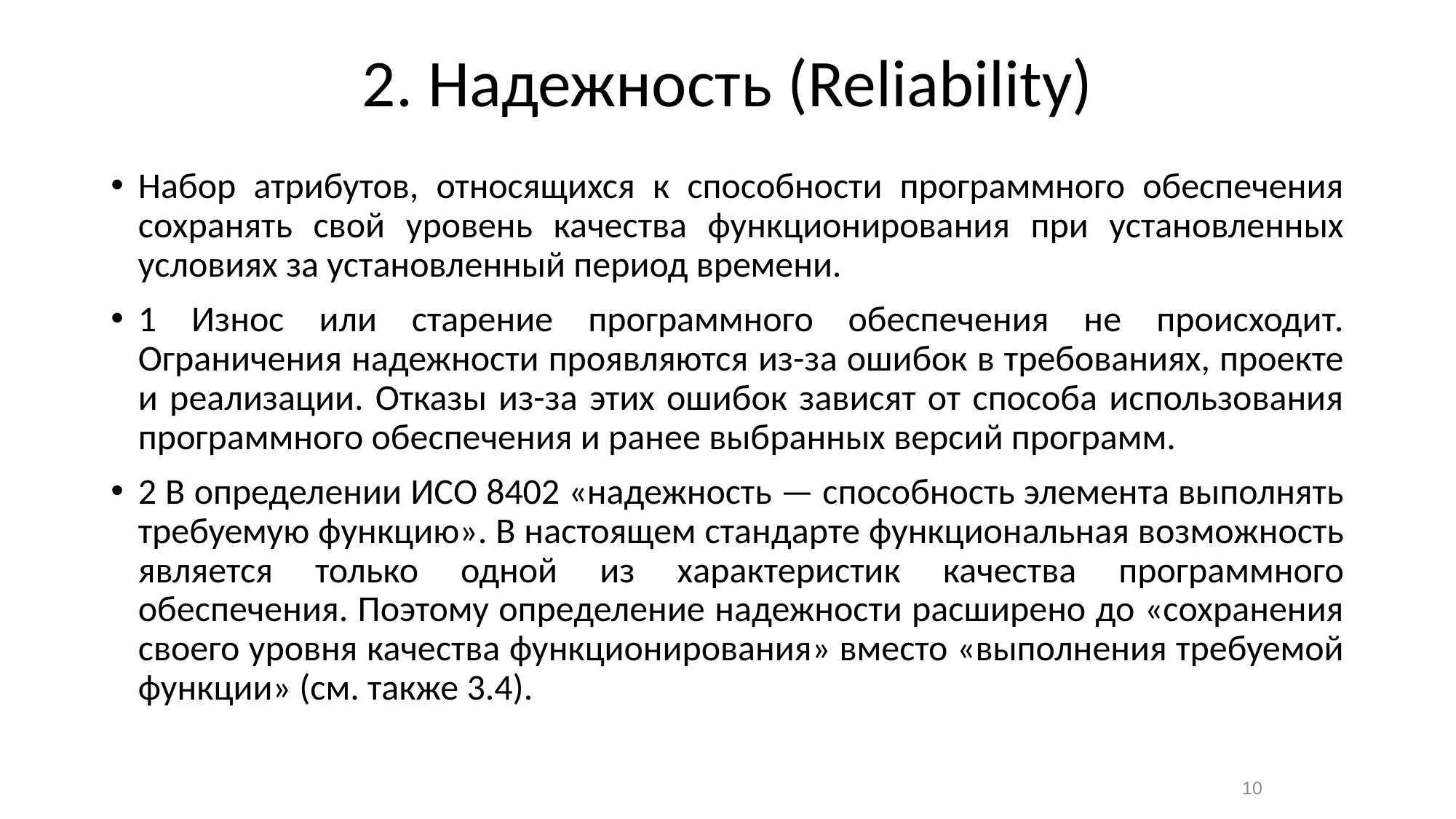

# 2. Надежность (Reliability)
Набор атрибутов, относящихся к способности программного обеспечения сохранять свой уровень качества функционирования при установленных условиях за установленный период времени.
1 Износ или старение программного обеспечения не происходит. Ограничения надежности проявляются из-за ошибок в требованиях, проекте и реализации. Отказы из-за этих ошибок зависят от способа использования программного обеспечения и ранее выбранных версий программ.
2 В определении ИСО 8402 «надежность — способность элемента выполнять требуемую функцию». В настоящем стандарте функциональная возможность является только одной из характеристик качества программного обеспечения. Поэтому определение надежности расширено до «сохранения своего уровня качества функционирования» вместо «выполнения требуемой функции» (см. также 3.4).
10